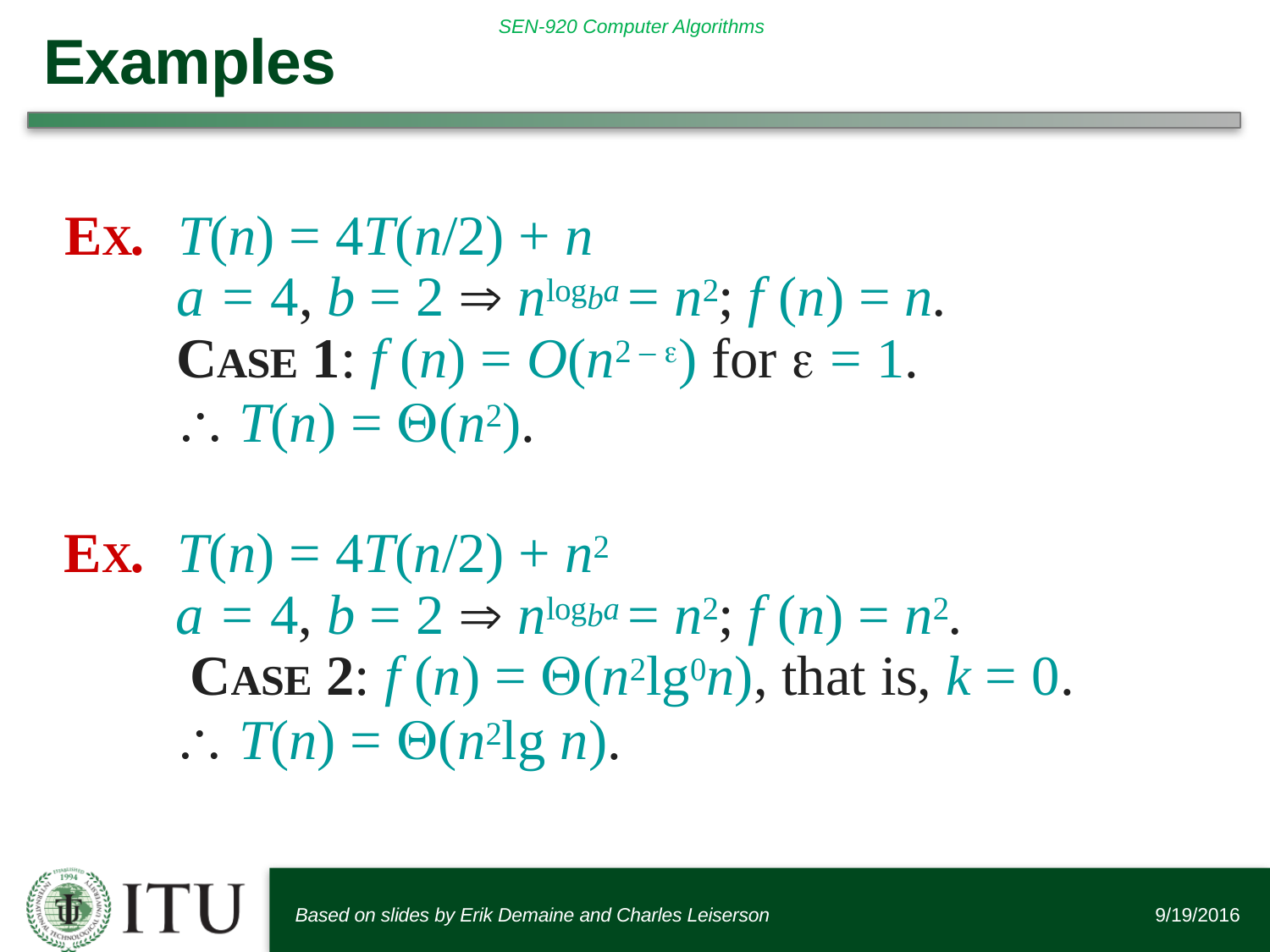

# Examples

EX.	T(n) = 4T(n/2) + n
a = 4, b = 2 ⇒ nlogba = n2; f (n) = n.
CASE 1: f (n) = O(n2 – ε) for ε = 1.
∴ T(n) = Θ(n2).
EX.	T(n) = 4T(n/2) + n2
a = 4, b = 2 ⇒ nlogba = n2; f (n) = n2.
CASE 2: f (n) = Θ(n2lg0n), that is, k = 0.
∴ T(n) = Θ(n2lg n).
Based on slides by Erik Demaine and Charles Leiserson
9/19/2016